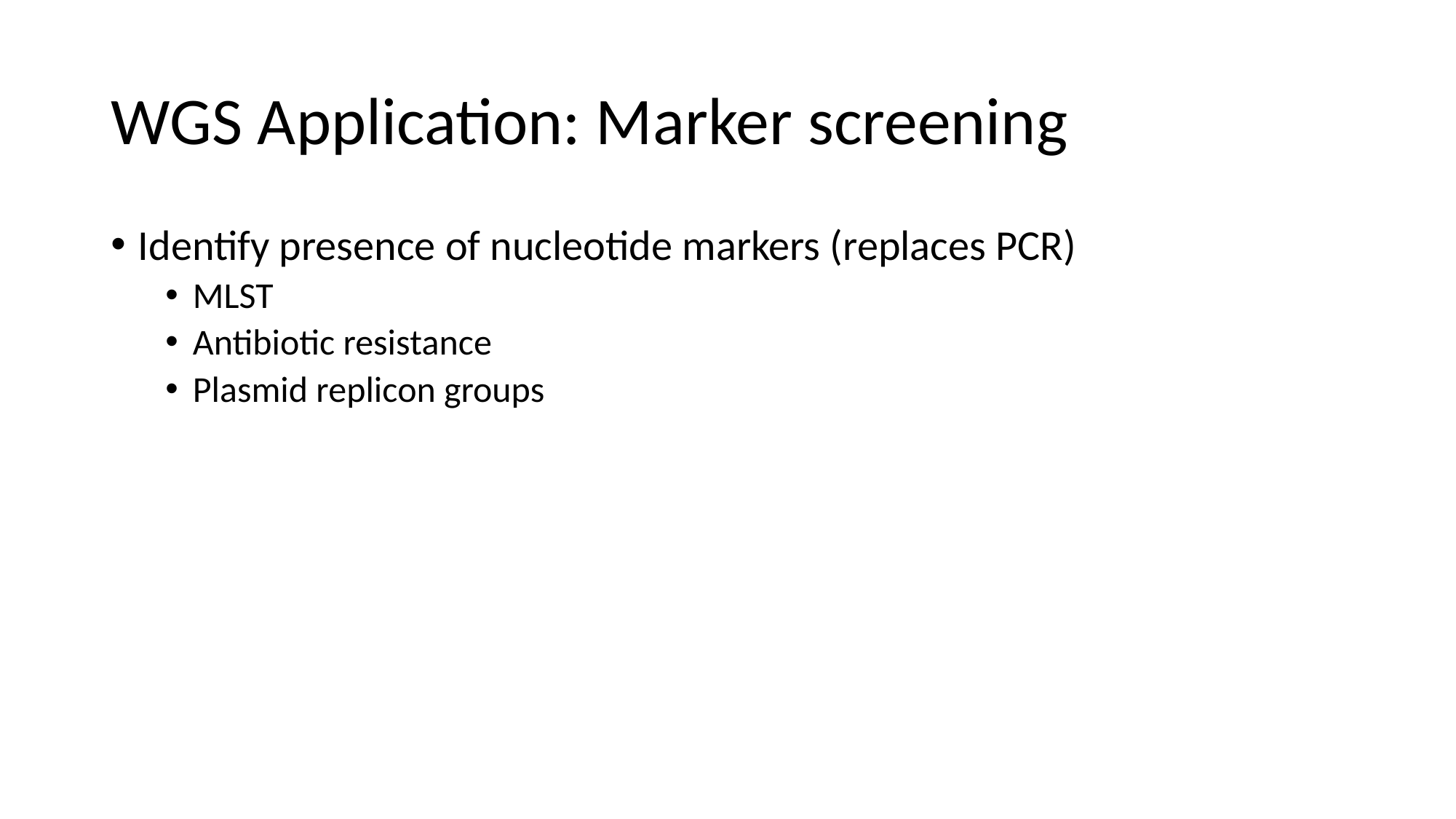

# WGS Application: Marker screening
Identify presence of nucleotide markers (replaces PCR)
MLST
Antibiotic resistance
Plasmid replicon groups